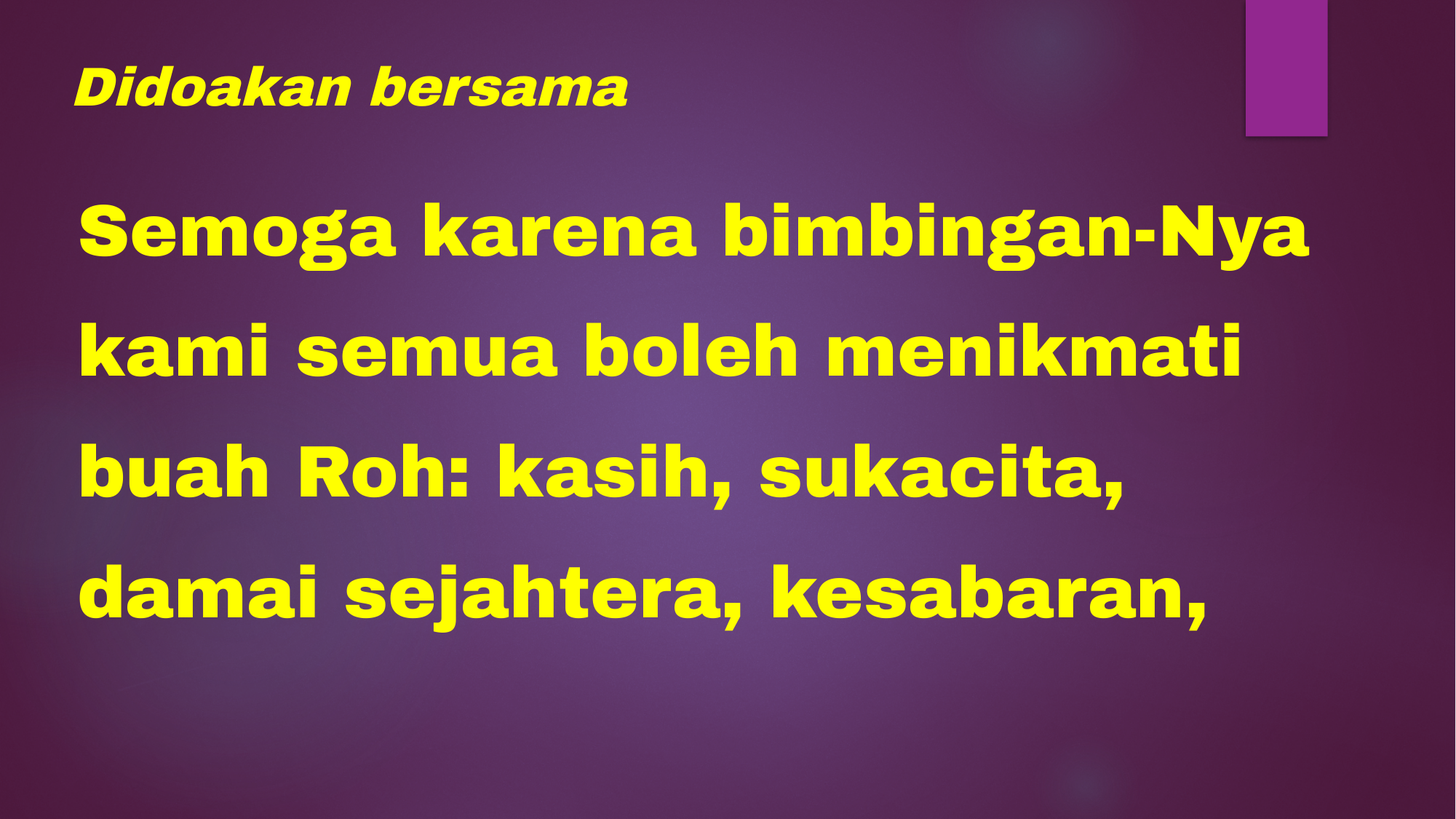

# Didoakan bersama
Semoga karena bimbingan-Nya
kami semua boleh menikmati
buah Roh: kasih, sukacita,
damai sejahtera, kesabaran,